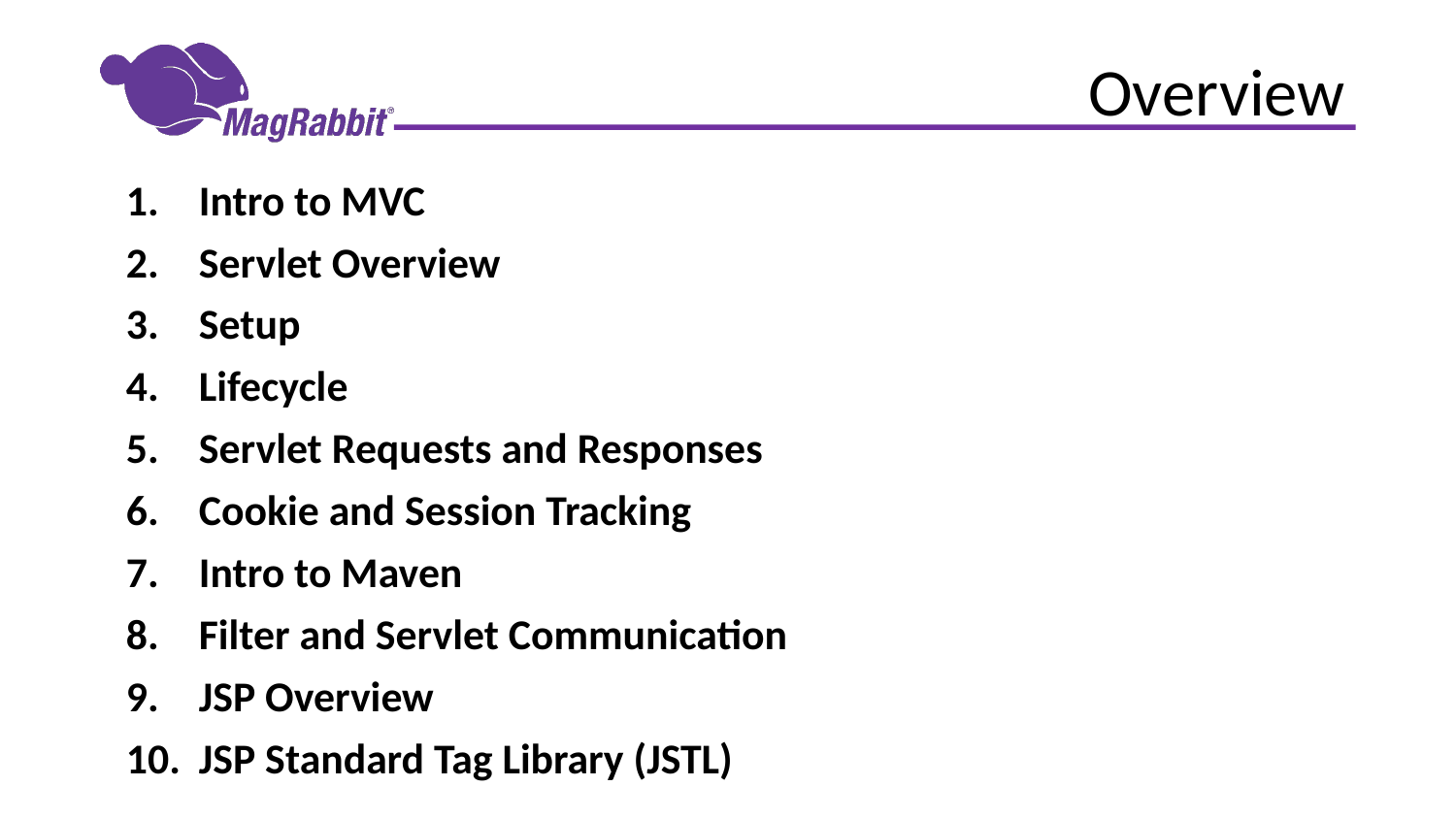

# Overview
Intro to MVC
Servlet Overview
Setup
Lifecycle
Servlet Requests and Responses
Cookie and Session Tracking
Intro to Maven
Filter and Servlet Communication
JSP Overview
JSP Standard Tag Library (JSTL)